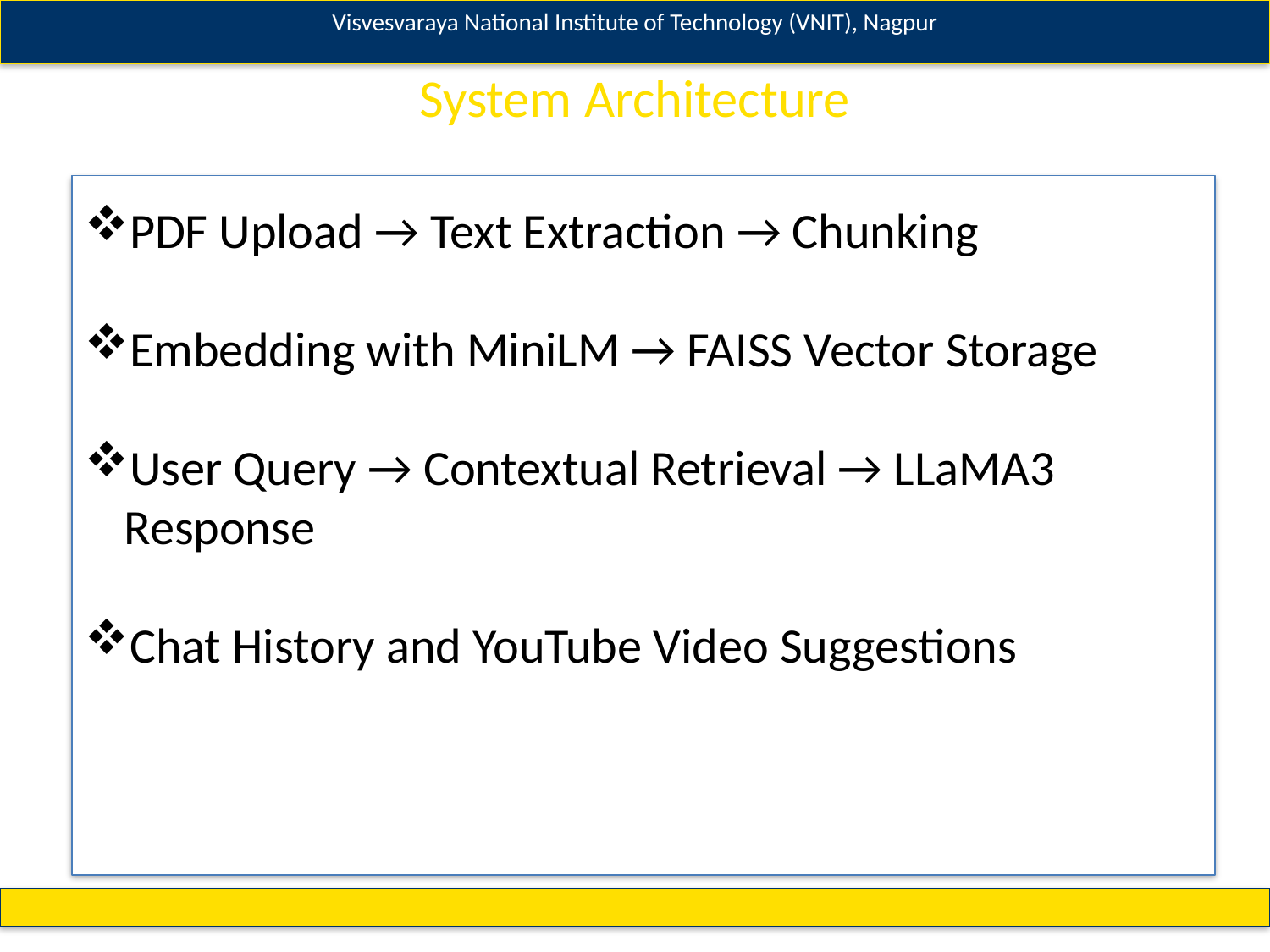

Visvesvaraya National Institute of Technology (VNIT), Nagpur
# System Architecture

PDF Upload → Text Extraction → Chunking

Embedding with MiniLM → FAISS Vector Storage

User Query → Contextual Retrieval → LLaMA3 Response

Chat History and YouTube Video Suggestions

Visvesvaraya National Institute of Technology (VNIT), Nagpur